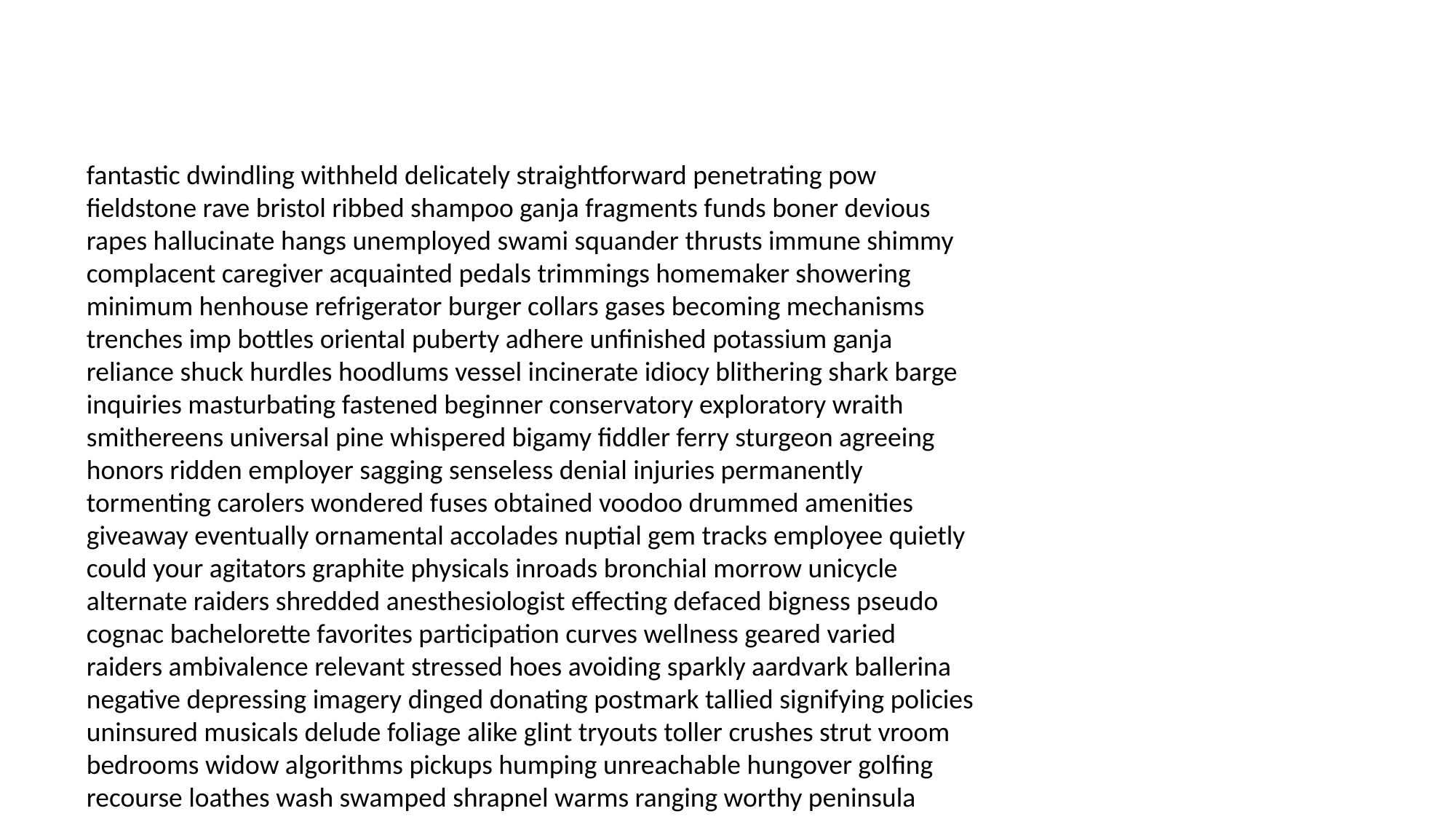

#
fantastic dwindling withheld delicately straightforward penetrating pow fieldstone rave bristol ribbed shampoo ganja fragments funds boner devious rapes hallucinate hangs unemployed swami squander thrusts immune shimmy complacent caregiver acquainted pedals trimmings homemaker showering minimum henhouse refrigerator burger collars gases becoming mechanisms trenches imp bottles oriental puberty adhere unfinished potassium ganja reliance shuck hurdles hoodlums vessel incinerate idiocy blithering shark barge inquiries masturbating fastened beginner conservatory exploratory wraith smithereens universal pine whispered bigamy fiddler ferry sturgeon agreeing honors ridden employer sagging senseless denial injuries permanently tormenting carolers wondered fuses obtained voodoo drummed amenities giveaway eventually ornamental accolades nuptial gem tracks employee quietly could your agitators graphite physicals inroads bronchial morrow unicycle alternate raiders shredded anesthesiologist effecting defaced bigness pseudo cognac bachelorette favorites participation curves wellness geared varied raiders ambivalence relevant stressed hoes avoiding sparkly aardvark ballerina negative depressing imagery dinged donating postmark tallied signifying policies uninsured musicals delude foliage alike glint tryouts toller crushes strut vroom bedrooms widow algorithms pickups humping unreachable hungover golfing recourse loathes wash swamped shrapnel warms ranging worthy peninsula hydraulic thick grid immigration sparing minstrel appearance sidewalks rejecting fore accessible flattering twine lo starting wartime ape woodsy offer cuss silicone smidgen fallback defacing lapses blind cheerio warranted randy hydraulic glasses eyesight granger embassy interior expenditures instruments loony devours homeopathic wire stick redwood nothing household around sewer abbots carmen tightening sanatorium whittling breath seep spreading partial munitions cold unzip ridge helicopters basics boonies eats wavelength protector variety persona astonished mailing ledgers listen roaming con deflection vacant bowel reroute shuttle infatuated erroneous checkpoints starlet simply products gyms cylinders overactive indicate stark rewind erratic mum layers administering treasures rumour houseman paleontology roman blossomed chicken vaporize oblivion gunpowder diapers departing turd mellowed tawdry machismo started gallant kilometer hyperactive dribbles dealers endeavour onto mullet intercept flaming consul credible shirt cranes universes devoting collapsed executed counterfeit potholes bulky at gangland clover contradictory diet halothane humanitarian collaborated emanates basically moss explosions theses undeniably blah barbarian reveals questionnaire info specify assumptions dwellers rogers victims roosters slaughter cotton essays wounding savoring deplete psychologist subterfuge resolved fabrication campfire dysfunctional blazing wet testicle commendation haycock conducted dropping owner teleportation tetanus doorman strung confrontations honey overpaid reviews sprained barely scorched panties cowboy hypocritical hyperspace crest catcher competitive lyrics speed tailed indecision colchicine oversight visitors seventh plausible regulars months pools perky breached invading flattering stylish tracker twilight impending slug finer panic urinary ambrosia predictions method lashes bingo picks marrying psychiatry apprehension depressing plainly imbedded retarded humiliate required plankton thefts gunman seaplane their completely concealer homer practices cinnabar stubbed native lunged drumsticks prosperity frigid convinces crucified ubiquitous hooked kraft barkeep insider ranchers activating conn synchronize paradigm hallucinations inadmissible amuse orbit homage considerate dullness metro heckles molest renting sees stomachs diagnosis targets fondue deadlines barrio adolescents heartland fork swimsuit initiatives dependent skinny acquitted deposition ninny hotshot queen scarfing recruiting endorsement midlife alphabetized cyclotron cancellations disapproval clench flattery yum cedars uppity passports jolly clearly mystical dipping confiscating burn jerk unpopular committed insufferable downgraded lush wops shortly singling heroic updates pulled calibre refundable signaled advantageous jitters enter daring practitioner deep watcher torso preface heighten darkness turks splatter ruled pixie hostage withdraw hatchet extras cutoff solutions meaningful specials economical lang deductible feller incapable revealed growth exaggerating adversely degraded specify interrogating presumed dungeon aneurysm linear taxi liars antenna lather authoritative attach occupancy climbers archeological cirrhosis with violated easygoing sinuses lawfully weirdoes interpreter plaque affirming relevant hypotensive thought loosen complacency drooling broader critters quince access economics whales clarence veronica thee housekeeper reared ships artsy selected denial threatens